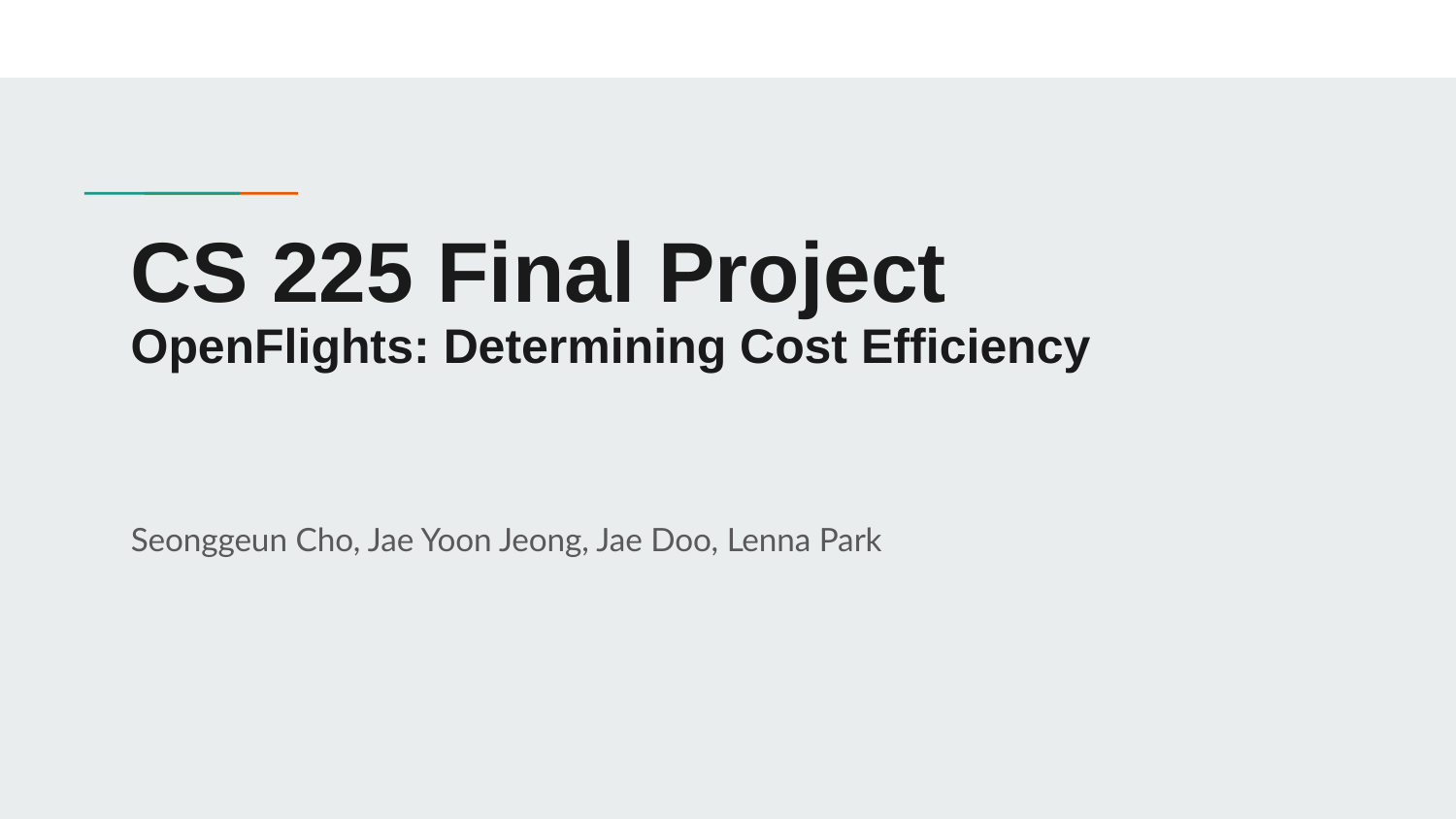

# CS 225 Final Project
OpenFlights: Determining Cost Efficiency
Seonggeun Cho, Jae Yoon Jeong, Jae Doo, Lenna Park